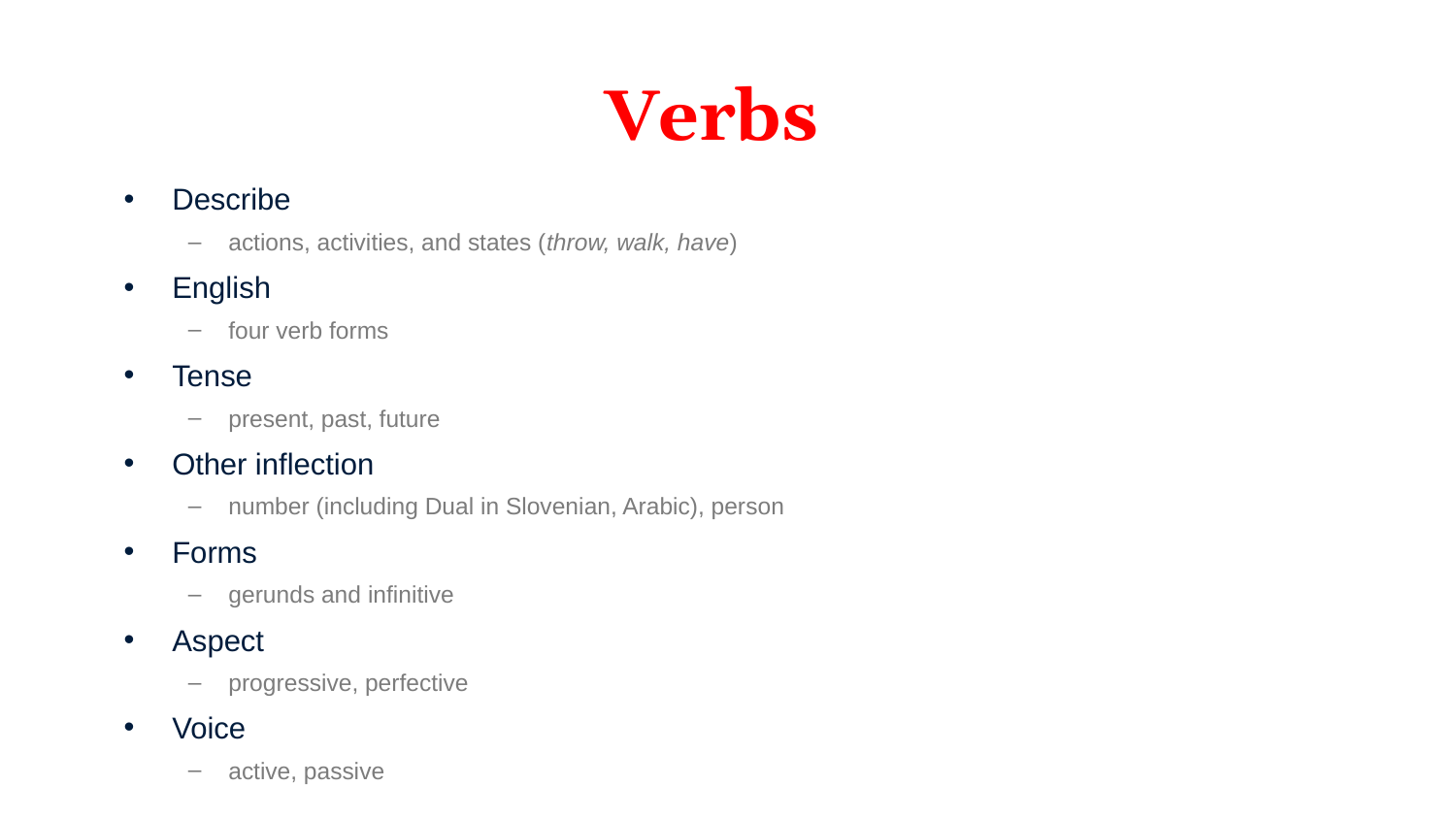

# Verbs
Describe
actions, activities, and states (throw, walk, have)
English
four verb forms
Tense
present, past, future
Other inflection
number (including Dual in Slovenian, Arabic), person
Forms
gerunds and infinitive
Aspect
progressive, perfective
Voice
active, passive